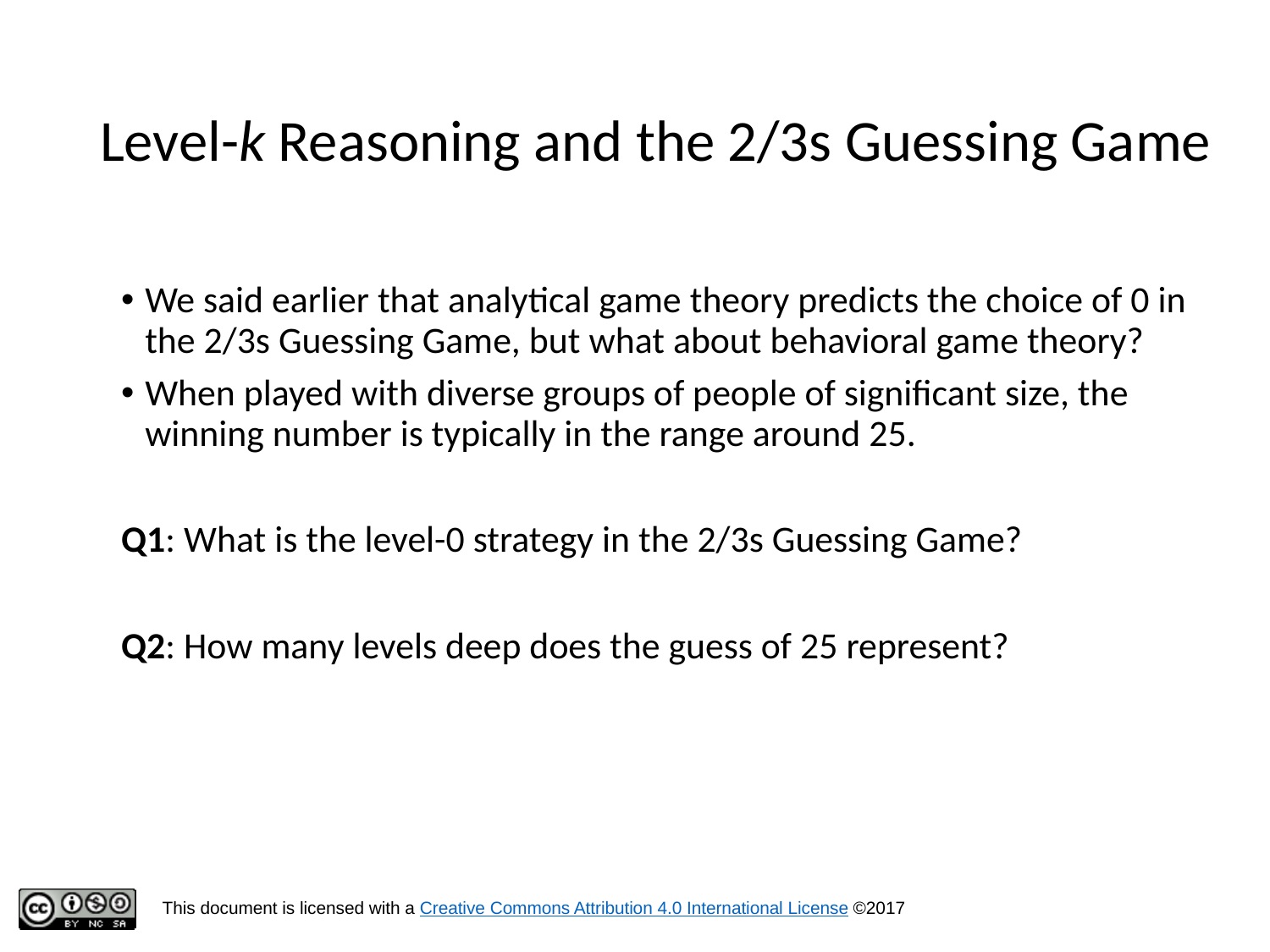

# Level-k Reasoning and the 2/3s Guessing Game

We said earlier that analytical game theory predicts the choice of 0 in the 2/3s Guessing Game, but what about behavioral game theory?
When played with diverse groups of people of significant size, the winning number is typically in the range around 25.

Q1: What is the level-0 strategy in the 2/3s Guessing Game?

Q2: How many levels deep does the guess of 25 represent?